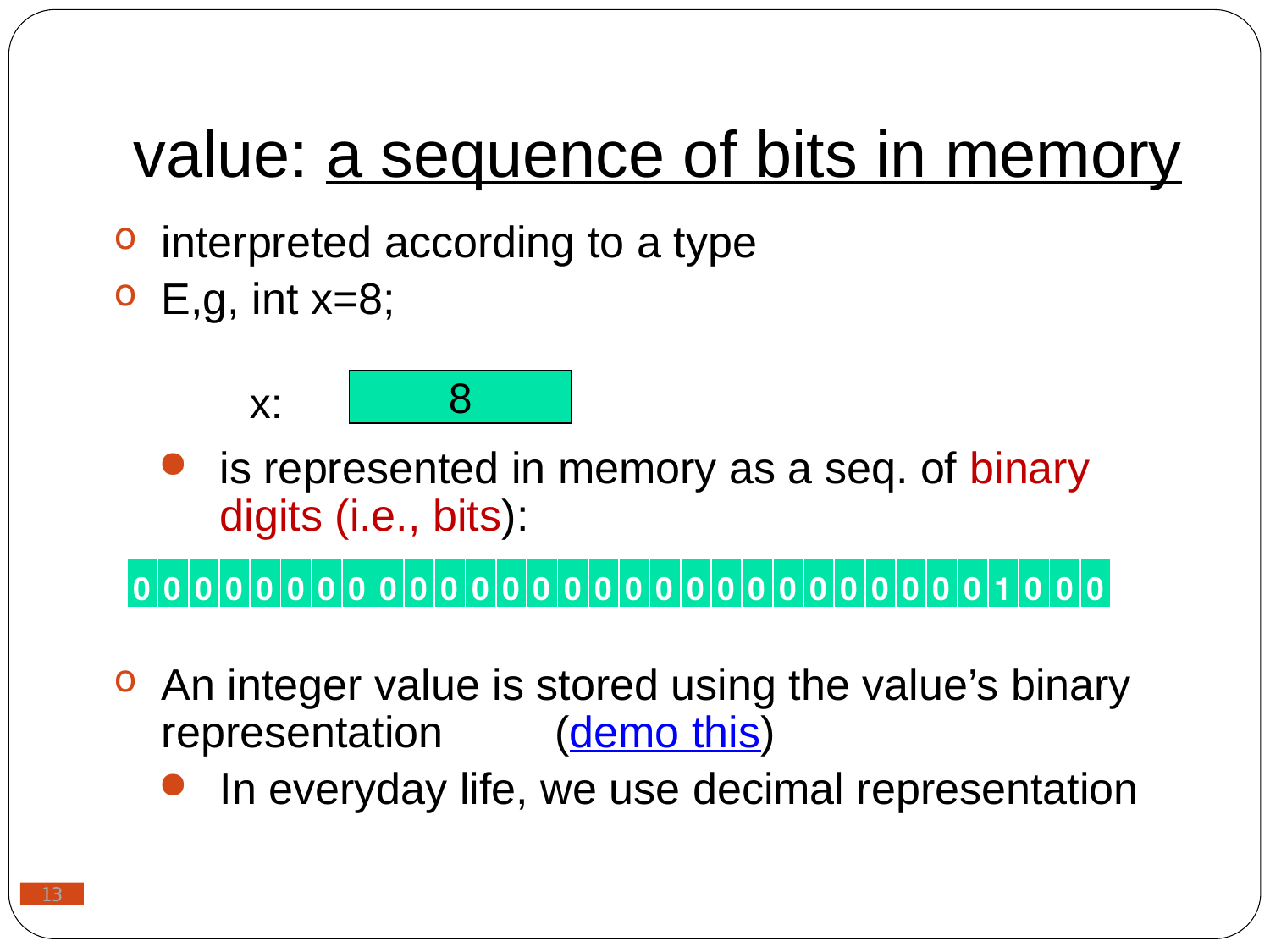

# value: a sequence of bits in memory
interpreted according to a type
E,g, int x=8;

is represented in memory as a seq. of binary digits (i.e., bits):

An integer value is stored using the value’s binary representation	 (demo this)
In everyday life, we use decimal representation
8

x:
| 0 | 0 | 0 | 0 | 0 | 0 | 0 | 0 | 0 | 0 | 0 | 0 | 0 | 0 | 0 | 0 | 0 | 0 | 0 | 0 | 0 | 0 | 0 | 0 | 0 | 0 | 0 | 0 | 1 | 0 | 0 | 0 |
| --- | --- | --- | --- | --- | --- | --- | --- | --- | --- | --- | --- | --- | --- | --- | --- | --- | --- | --- | --- | --- | --- | --- | --- | --- | --- | --- | --- | --- | --- | --- | --- |
13